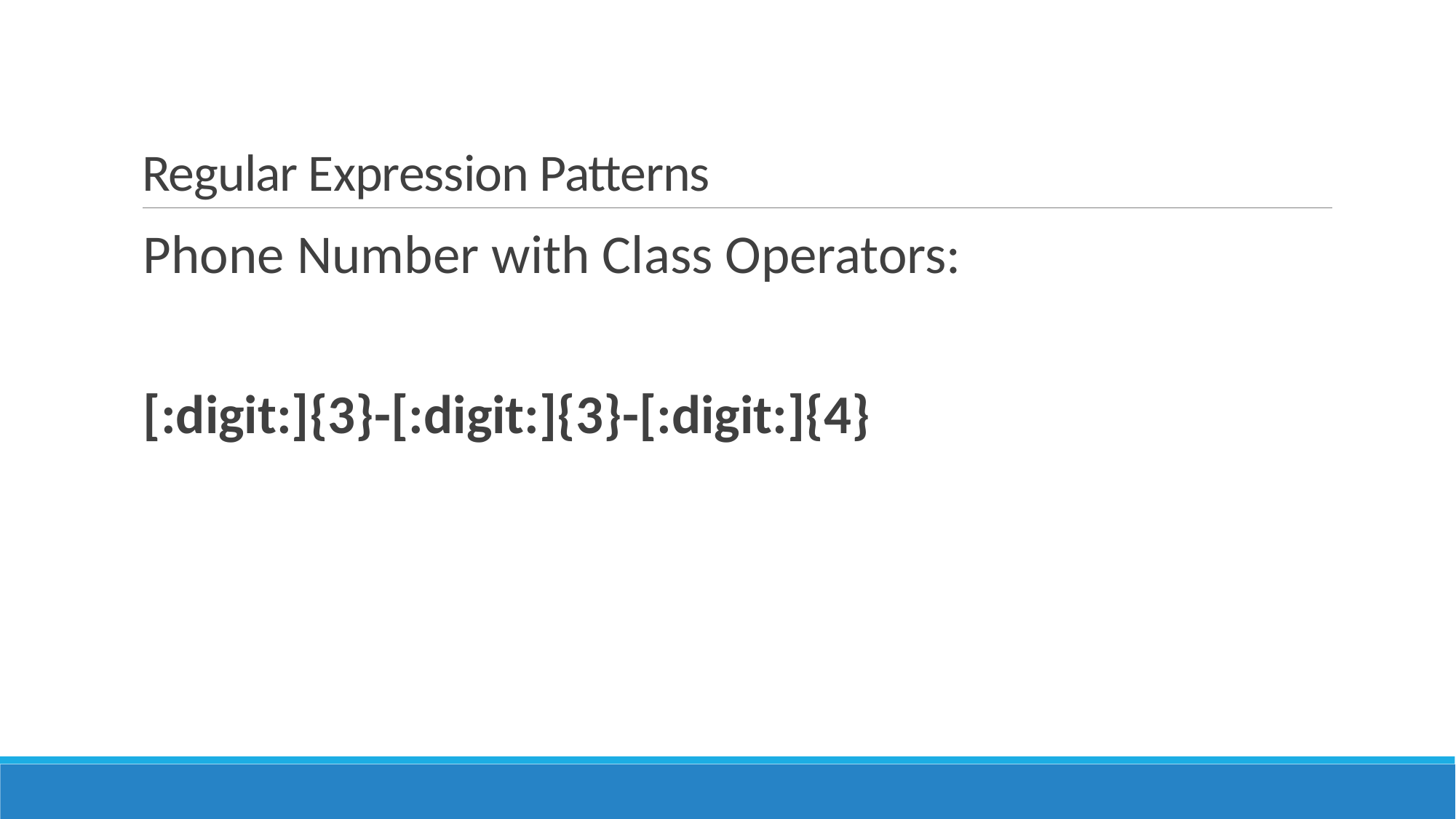

# Regular Expression Patterns
Phone Number with Class Operators:

[:digit:]{3}-[:digit:]{3}-[:digit:]{4}